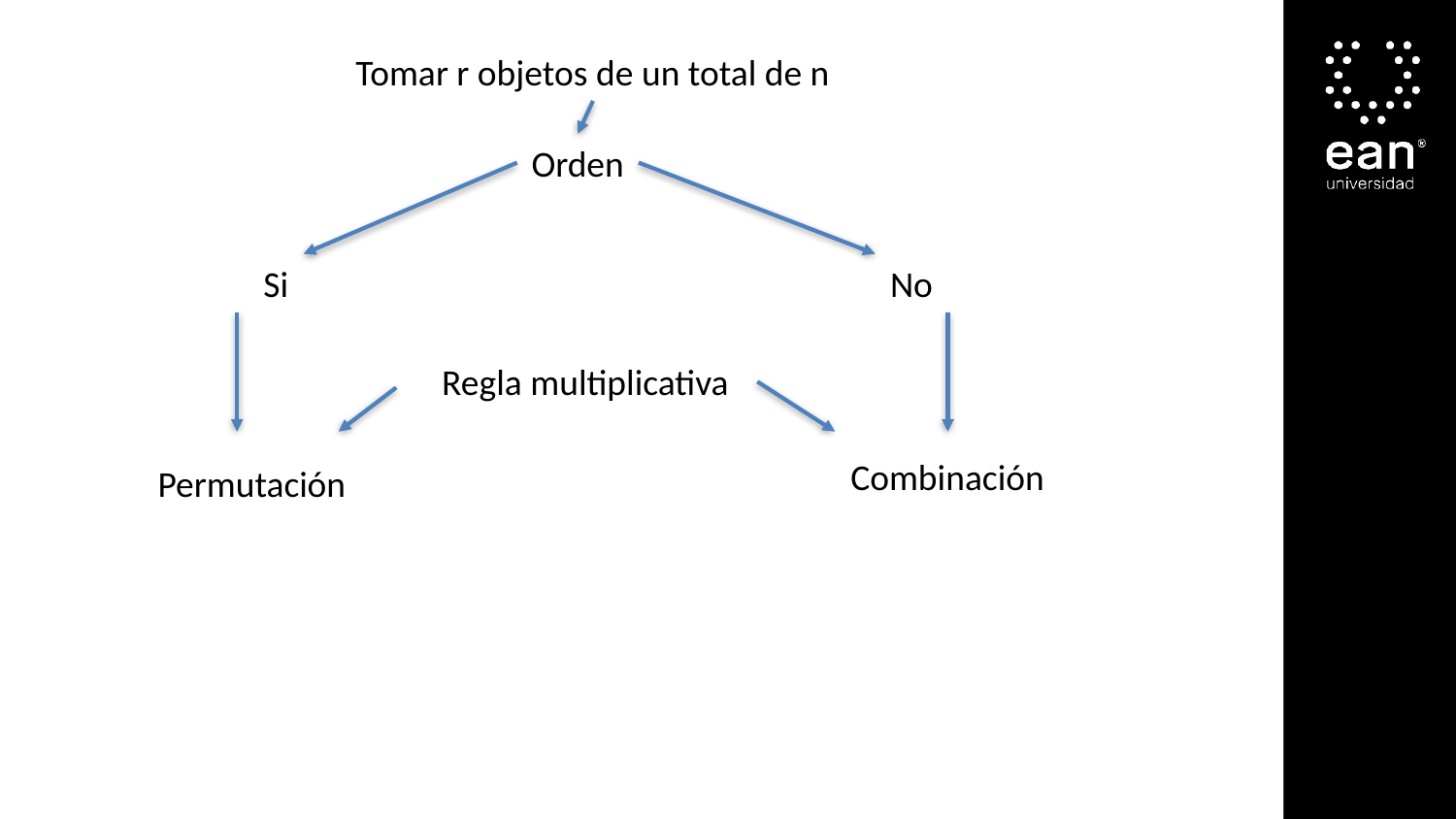

Tomar r objetos de un total de n
Orden
Si
No
Regla multiplicativa
Combinación
Permutación